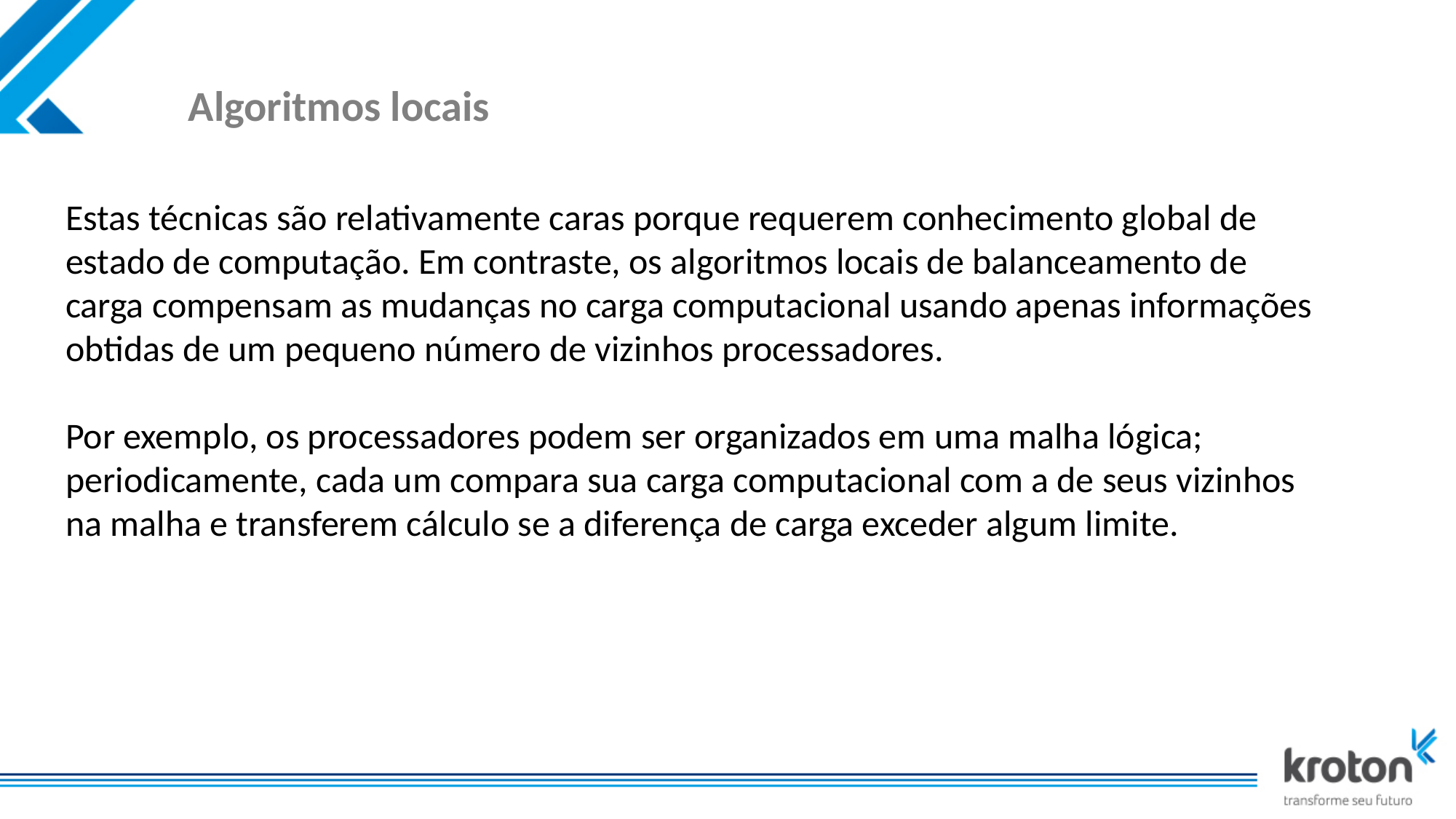

# Algoritmos locais

Estas técnicas são relativamente caras porque requerem conhecimento global de estado de computação. Em contraste, os algoritmos locais de balanceamento de carga compensam as mudanças no carga computacional usando apenas informações obtidas de um pequeno número de vizinhos processadores.

Por exemplo, os processadores podem ser organizados em uma malha lógica; periodicamente, cada um compara sua carga computacional com a de seus vizinhos na malha e transferem cálculo se a diferença de carga exceder algum limite.